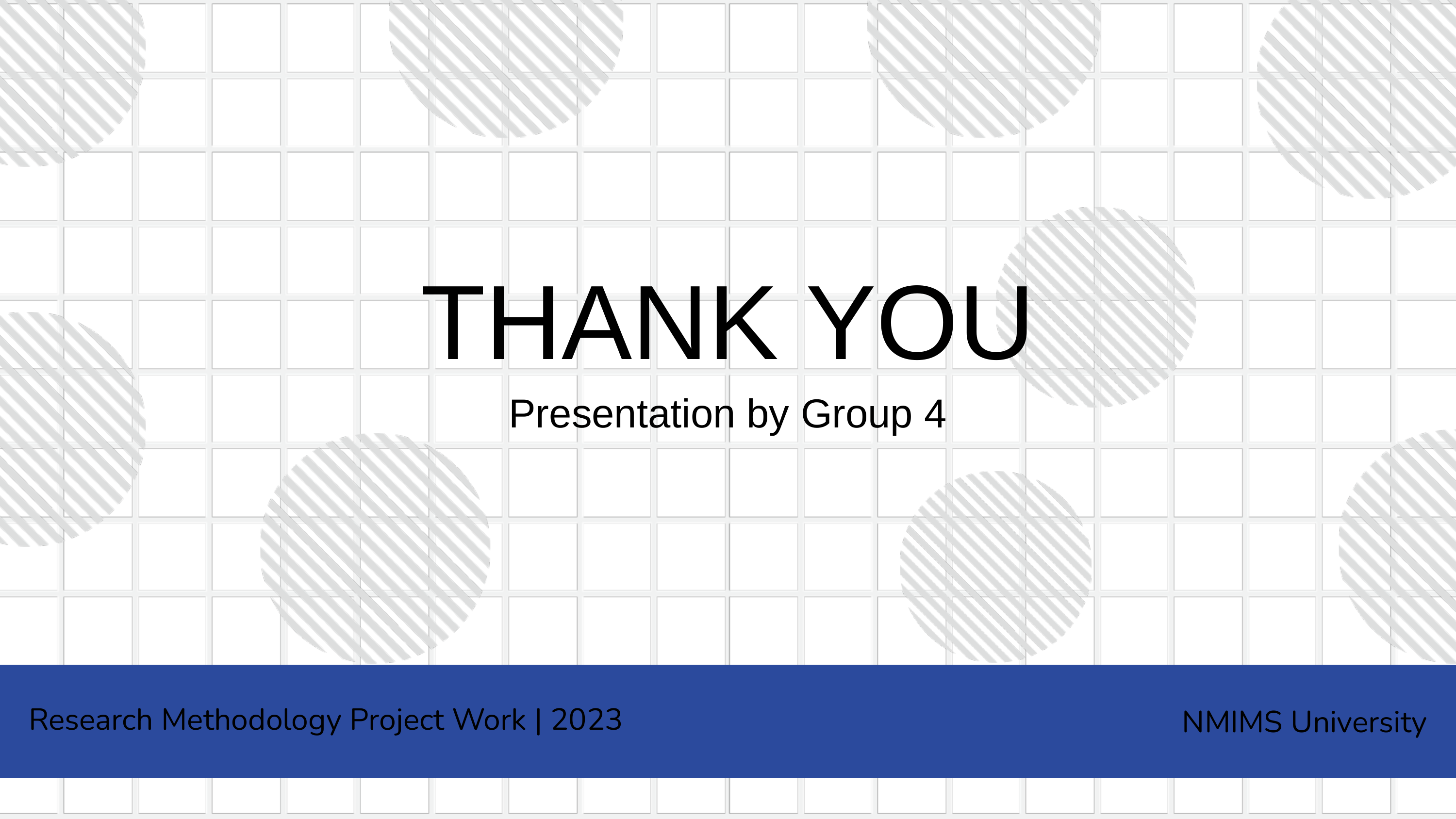

THANK YOU

Presentation by Group 4

Research Methodology Project Work | 2023
NMIMS University